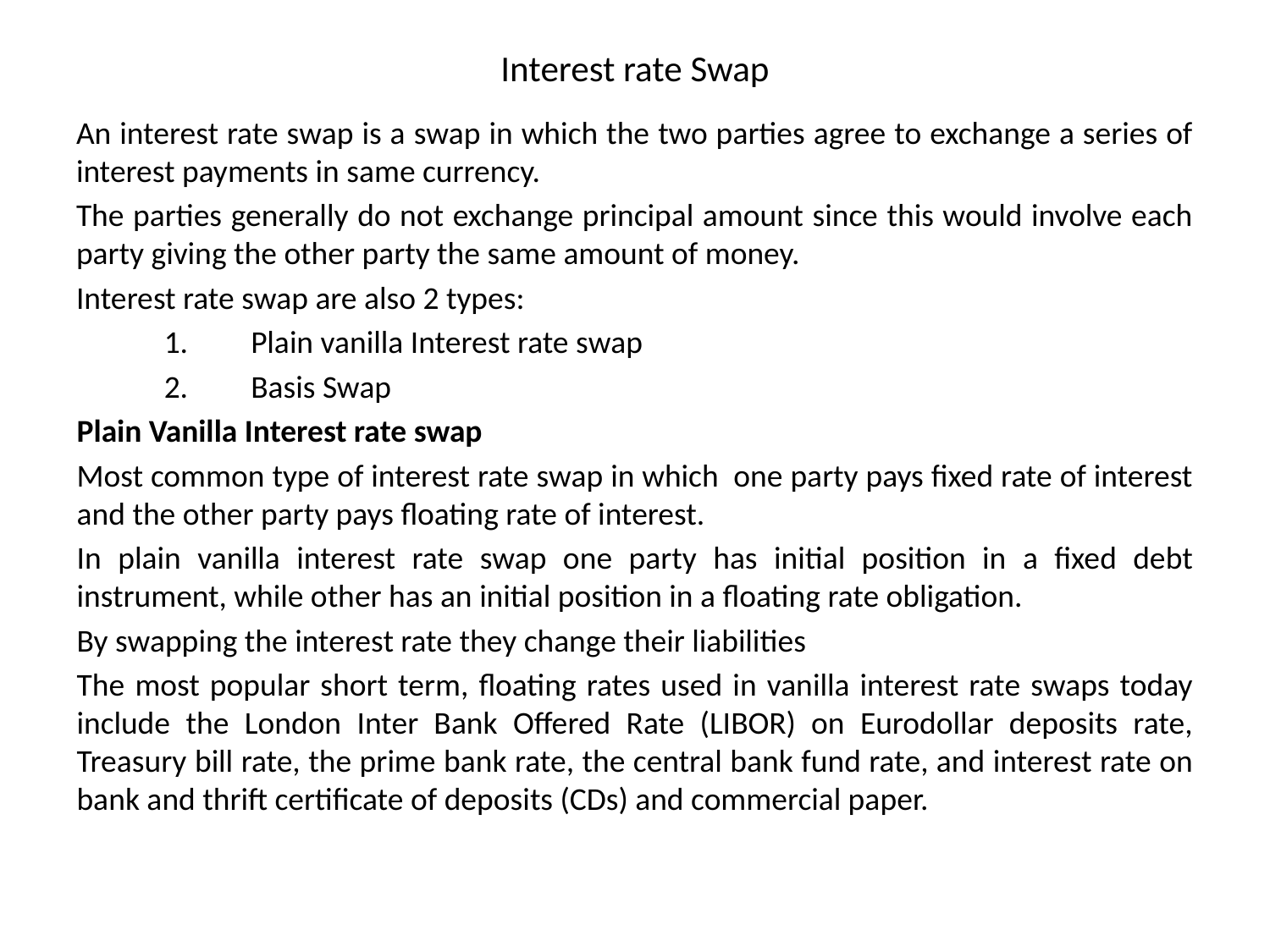

# Interest rate Swap
An interest rate swap is a swap in which the two parties agree to exchange a series of interest payments in same currency.
The parties generally do not exchange principal amount since this would involve each party giving the other party the same amount of money.
Interest rate swap are also 2 types:
	Plain vanilla Interest rate swap
	Basis Swap
Plain Vanilla Interest rate swap
Most common type of interest rate swap in which  one party pays fixed rate of interest and the other party pays floating rate of interest.
In plain vanilla interest rate swap one party has initial position in a fixed debt instrument, while other has an initial position in a floating rate obligation.
By swapping the interest rate they change their liabilities
The most popular short term, floating rates used in vanilla interest rate swaps today include the London Inter Bank Offered Rate (LIBOR) on Eurodollar deposits rate, Treasury bill rate, the prime bank rate, the central bank fund rate, and interest rate on bank and thrift certificate of deposits (CDs) and commercial paper.